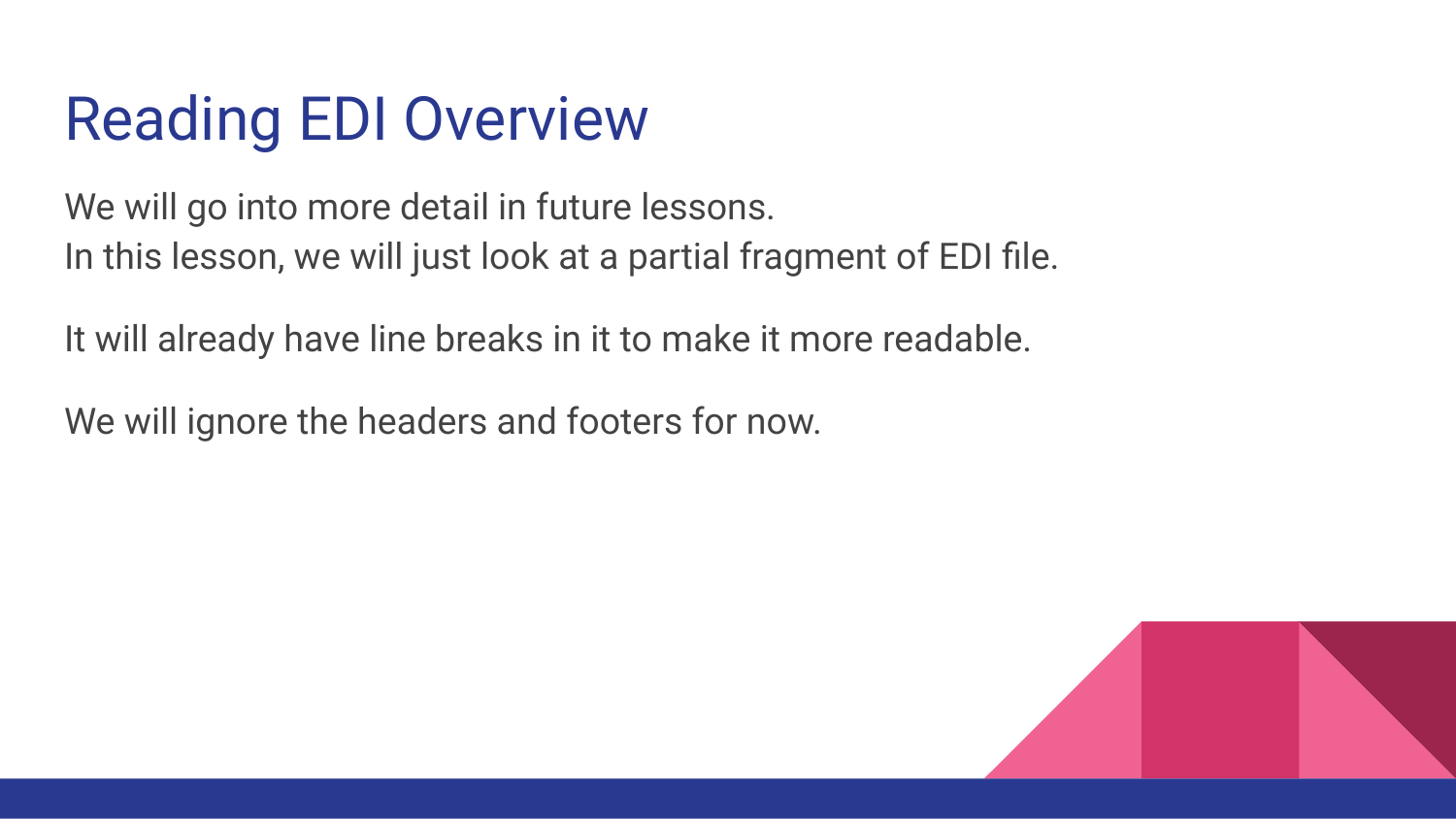

# Reading EDI Overview
We will go into more detail in future lessons.
In this lesson, we will just look at a partial fragment of EDI file.
It will already have line breaks in it to make it more readable.
We will ignore the headers and footers for now.